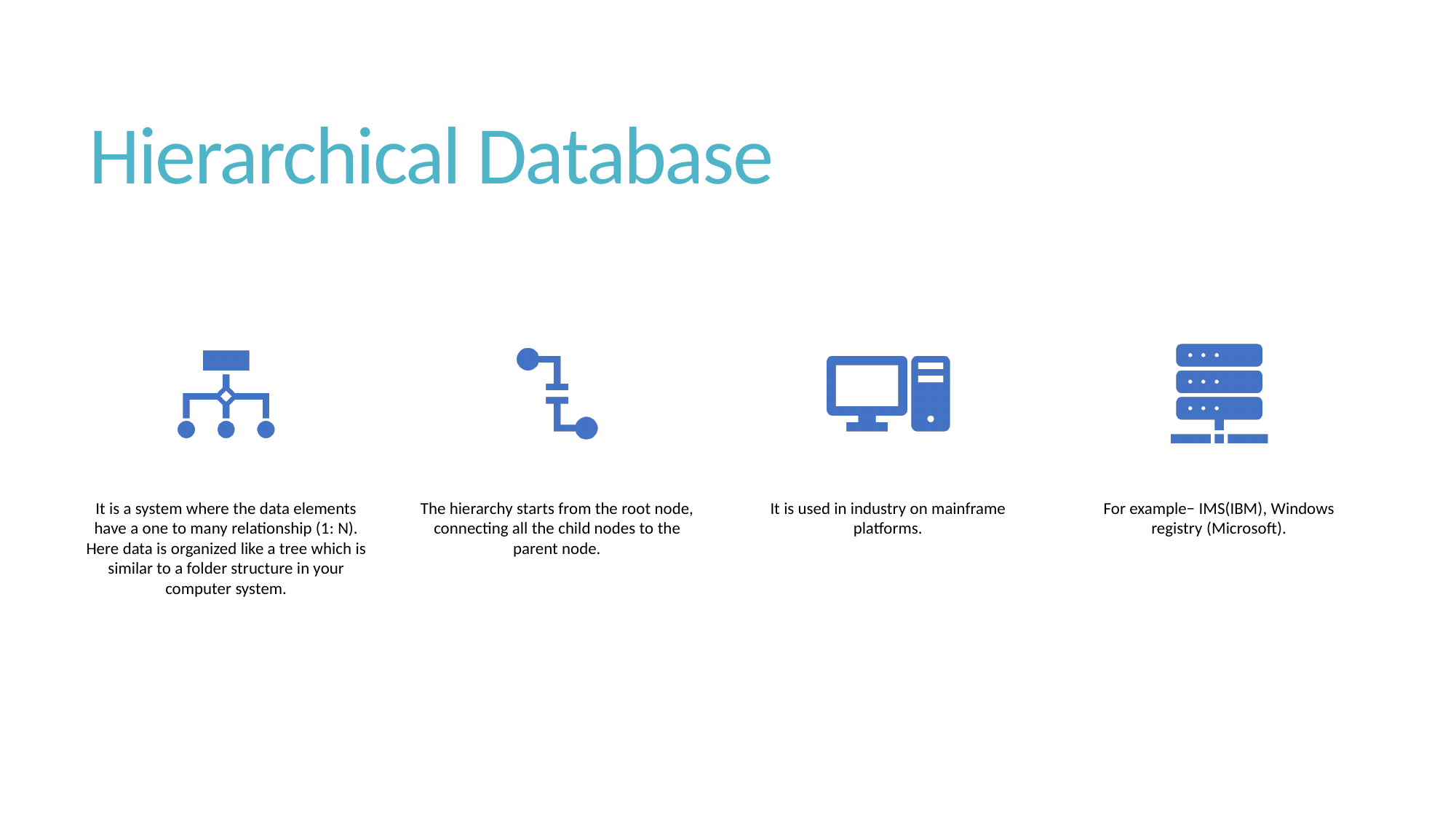

# Hierarchical Database
It is a system where the data elements have a one to many relationship (1: N). Here data is organized like a tree which is similar to a folder structure in your computer system.
The hierarchy starts from the root node, connecting all the child nodes to the parent node.
It is used in industry on mainframe platforms.
For example− IMS(IBM), Windows registry (Microsoft).